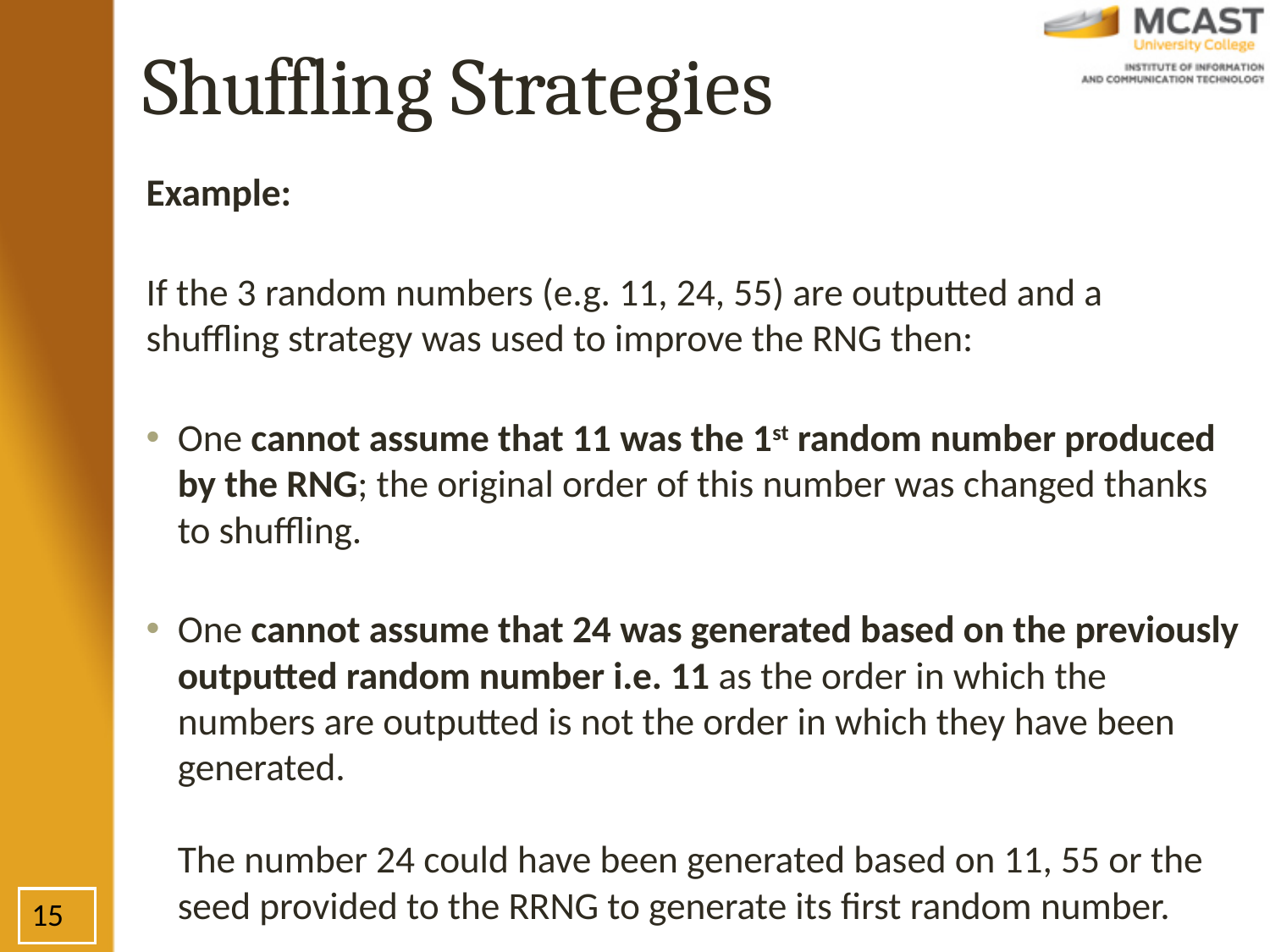

# Shuffling Strategies
Example:
If the 3 random numbers (e.g. 11, 24, 55) are outputted and a shuffling strategy was used to improve the RNG then:
One cannot assume that 11 was the 1st random number produced by the RNG; the original order of this number was changed thanks to shuffling.
One cannot assume that 24 was generated based on the previously outputted random number i.e. 11 as the order in which the numbers are outputted is not the order in which they have been generated.
The number 24 could have been generated based on 11, 55 or the seed provided to the RRNG to generate its first random number.
15